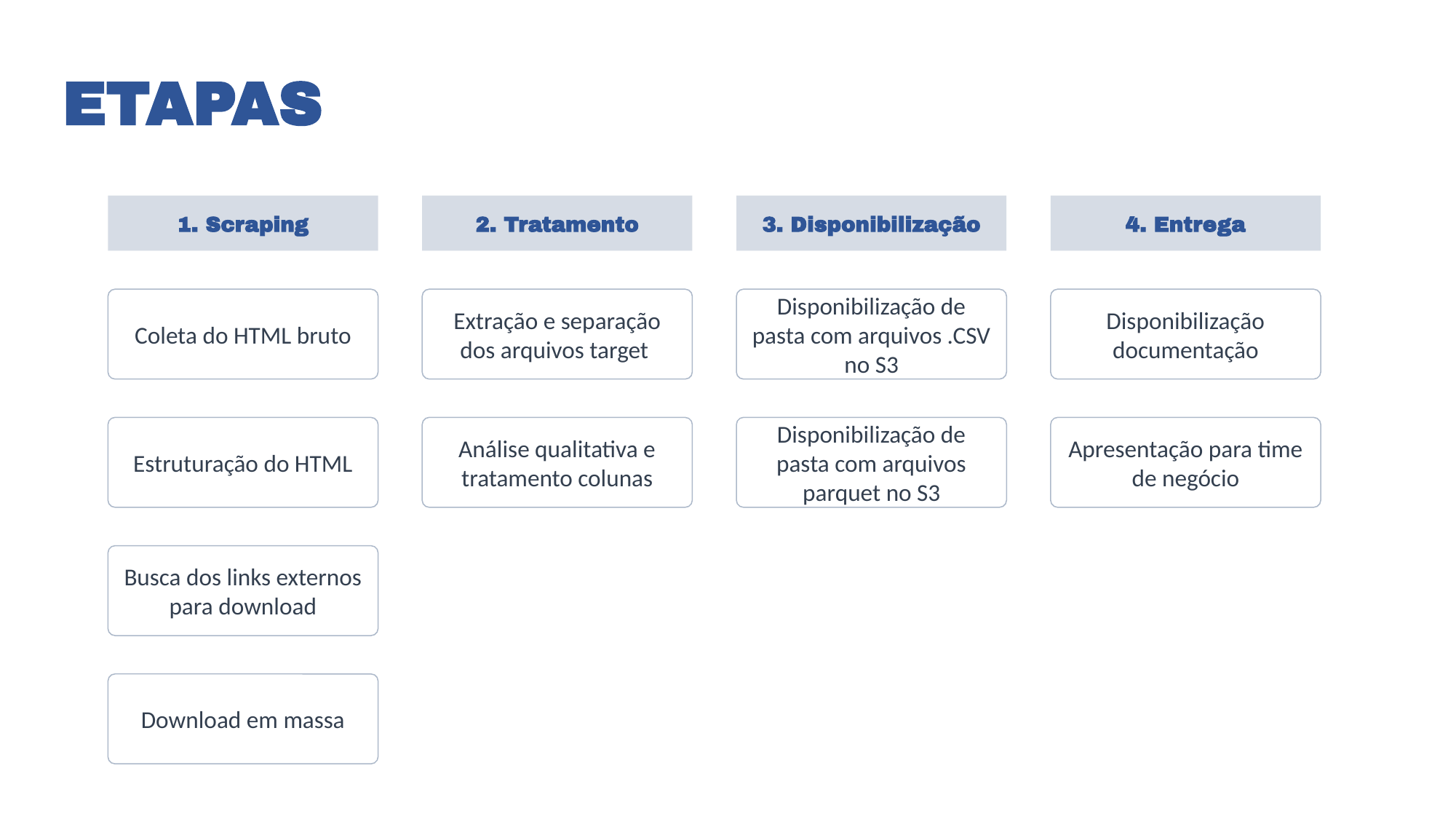

ETAPAS
1. Scraping
2. Tratamento
3. Disponibilização
4. Entrega
Extração e separação dos arquivos target
Disponibilização de pasta com arquivos .CSV no S3
Disponibilização documentação
Coleta do HTML bruto
Estruturação do HTML
Análise qualitativa e tratamento colunas
Disponibilização de pasta com arquivos parquet no S3
Apresentação para time de negócio
Busca dos links externos para download
Download em massa